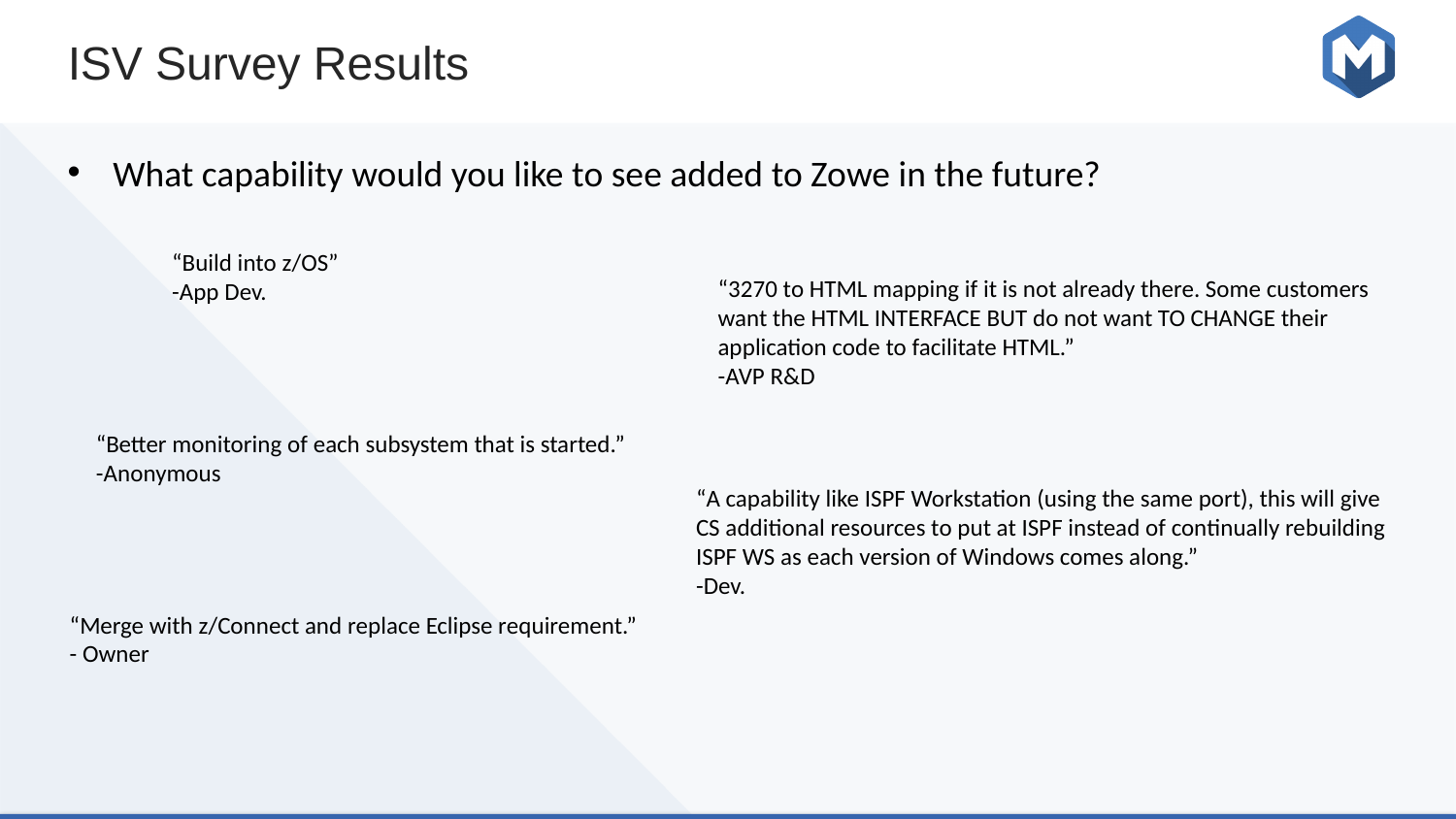

# ISV Survey Results
What capability would you like to see added to Zowe in the future?
“Build into z/OS”
-App Dev.
“3270 to HTML mapping if it is not already there. Some customers want the HTML INTERFACE BUT do not want TO CHANGE their application code to facilitate HTML.”
-AVP R&D
“Better monitoring of each subsystem that is started.”
-Anonymous
“A capability like ISPF Workstation (using the same port), this will give CS additional resources to put at ISPF instead of continually rebuilding ISPF WS as each version of Windows comes along.”
-Dev.
“Merge with z/Connect and replace Eclipse requirement.”
- Owner